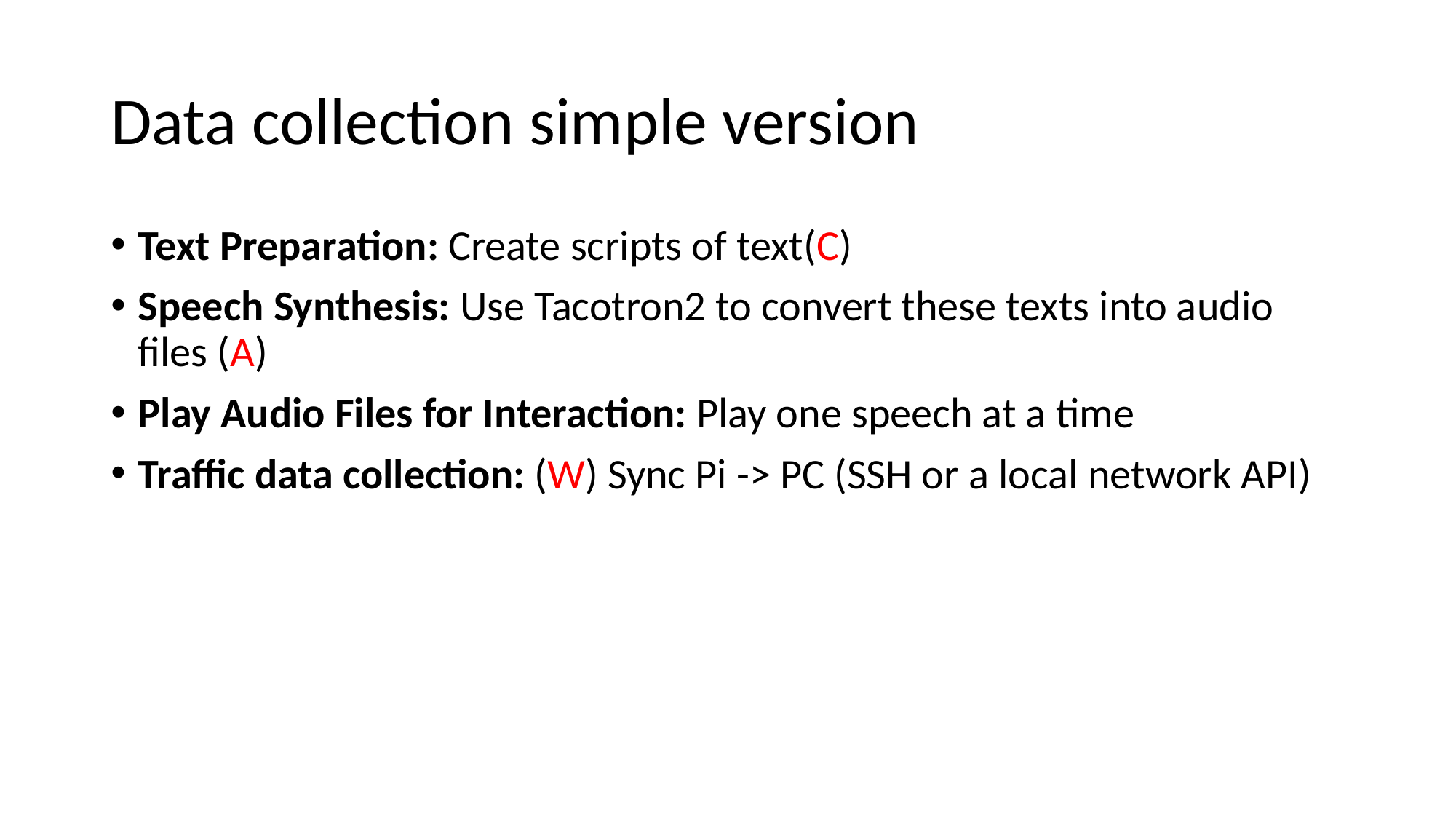

# Data collection simple version
Text Preparation: Create scripts of text(C)
Speech Synthesis: Use Tacotron2 to convert these texts into audio files (A)
Play Audio Files for Interaction: Play one speech at a time
Traffic data collection: (W) Sync Pi -> PC (SSH or a local network API)